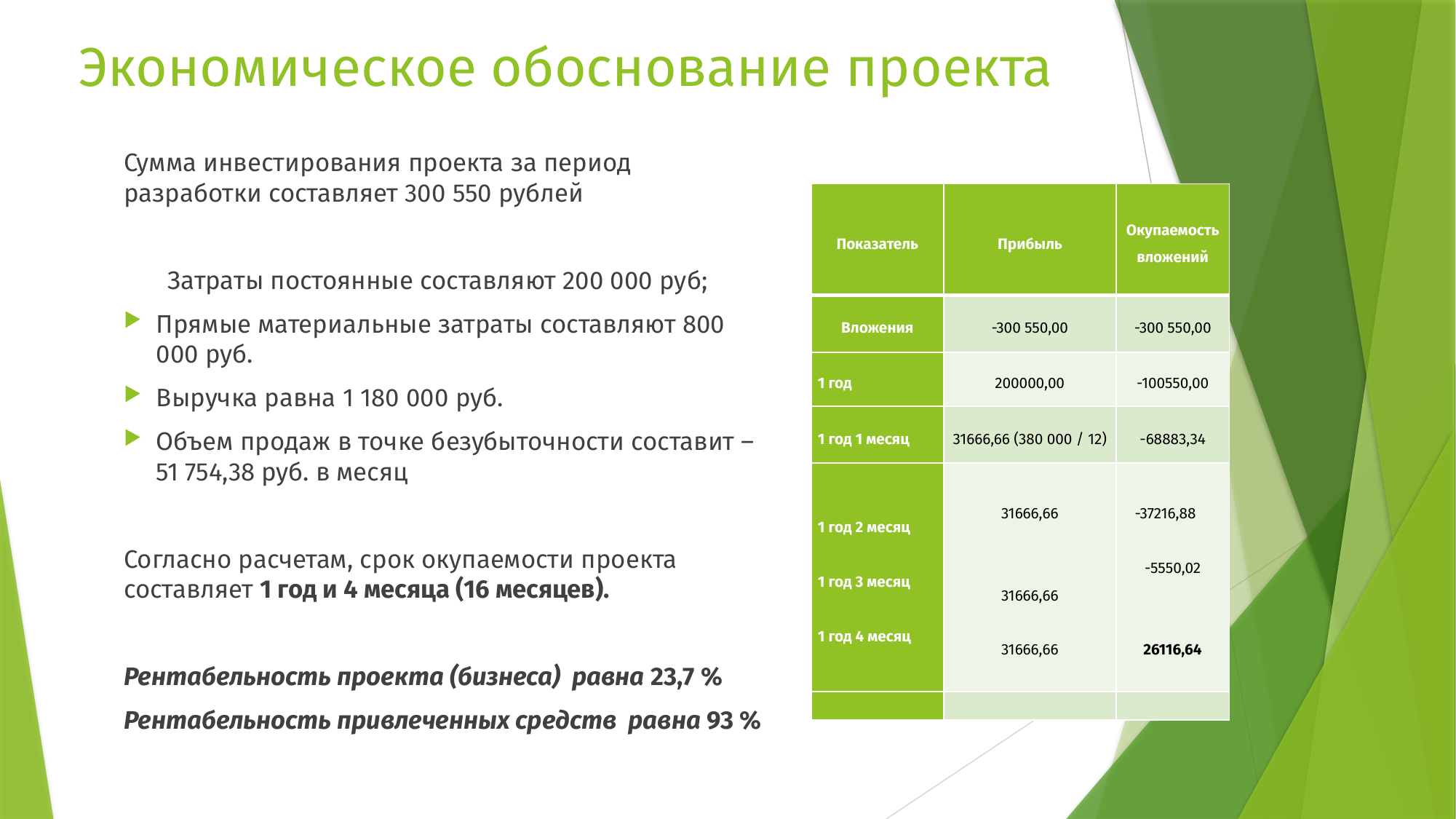

# Экономическое обоснование проекта
Сумма инвестирования проекта за период разработки составляет 300 550 рублей

	Затраты постоянные составляют 200 000 руб;
Прямые материальные затраты составляют 800 000 руб.
Выручка равна 1 180 000 руб.
Объем продаж в точке безубыточности составит – 51 754,38 руб. в месяц

Согласно расчетам, срок окупаемости проекта составляет 1 год и 4 месяца (16 месяцев).

Рентабельность проекта (бизнеса)  равна 23,7 %
Рентабельность привлеченных средств  равна 93 %

| Показатель | Прибыль | Окупаемость вложений |
| --- | --- | --- |
| Вложения | -300 550,00 | -300 550,00 |
| 1 год | 200000,00 | -100550,00 |
| 1 год 1 месяц | 31666,66 (380 000 / 12) | -68883,34 |
| 1 год 2 месяц   1 год 3 месяц   1 год 4 месяц | 31666,66     31666,66   31666,66 | -37216,88   -5550,02     26116,64 |
|  |  |  |